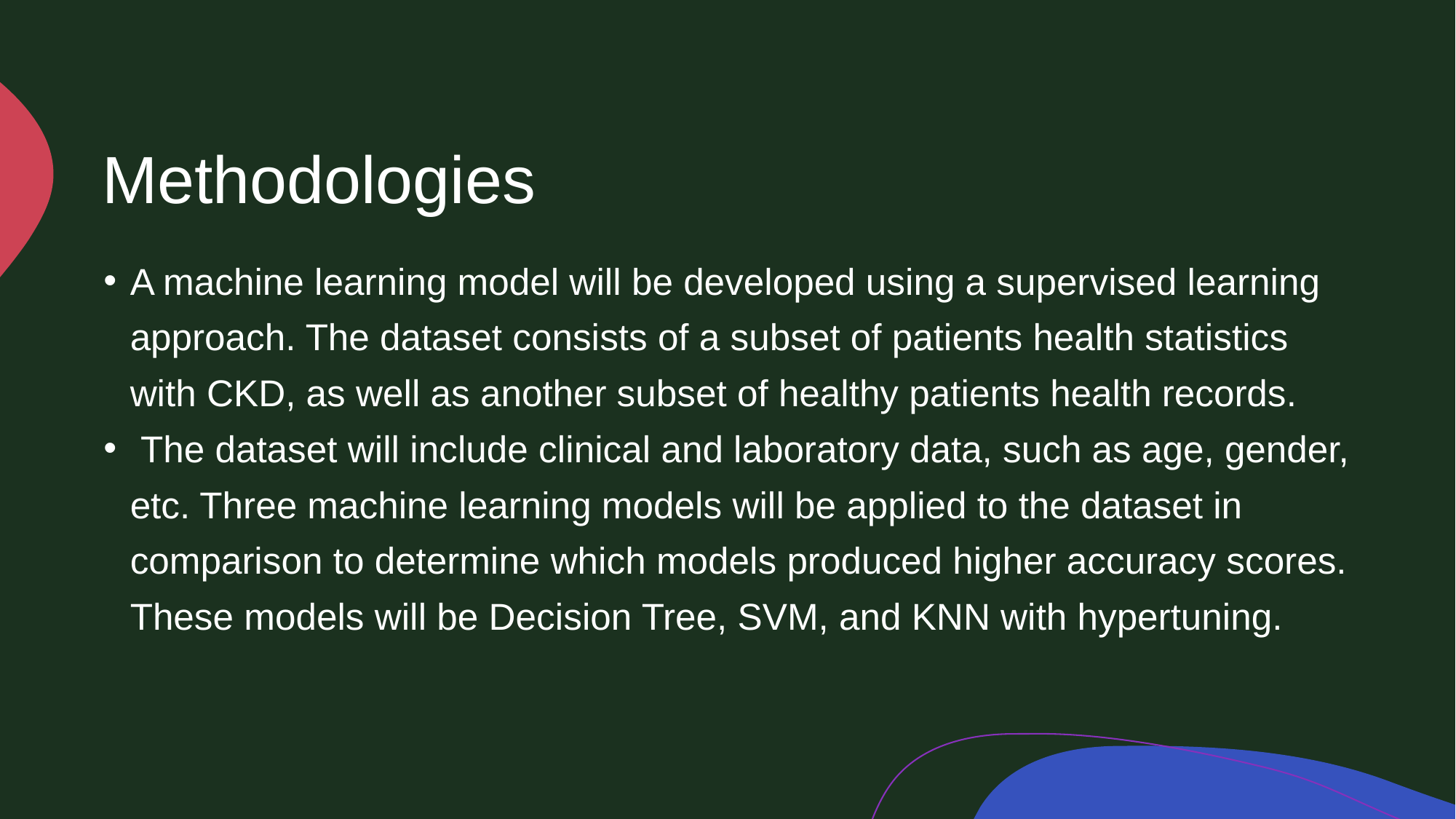

# Methodologies
A machine learning model will be developed using a supervised learning approach. The dataset consists of a subset of patients health statistics with CKD, as well as another subset of healthy patients health records.
 The dataset will include clinical and laboratory data, such as age, gender, etc. Three machine learning models will be applied to the dataset in comparison to determine which models produced higher accuracy scores. These models will be Decision Tree, SVM, and KNN with hypertuning.